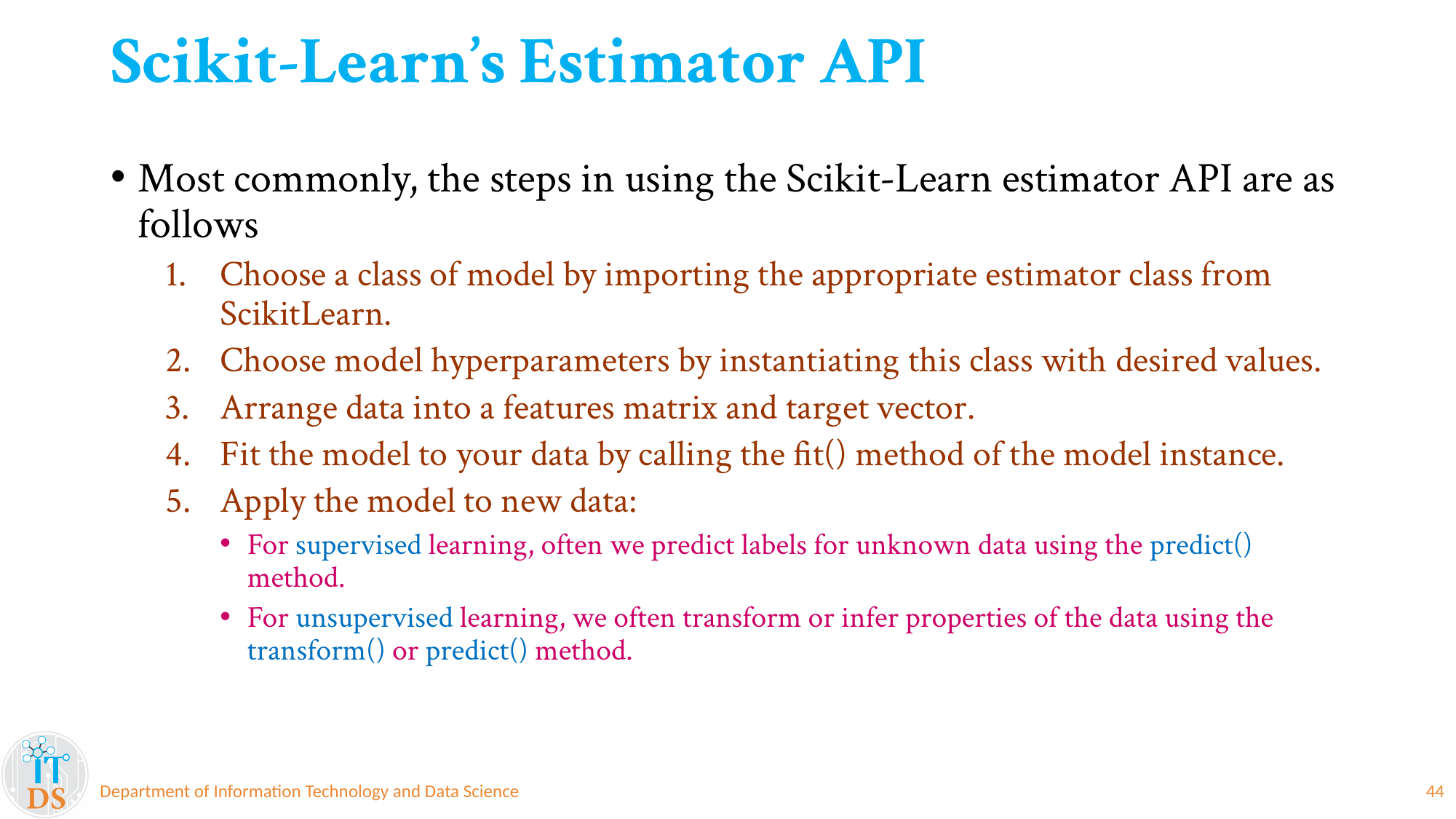

# Scikit-Learn’s Estimator API
Most commonly, the steps in using the Scikit-Learn estimator API are as follows
Choose a class of model by importing the appropriate estimator class from ScikitLearn.
Choose model hyperparameters by instantiating this class with desired values.
Arrange data into a features matrix and target vector.
Fit the model to your data by calling the fit() method of the model instance.
Apply the model to new data:
For supervised learning, often we predict labels for unknown data using the predict() method.
For unsupervised learning, we often transform or infer properties of the data using the transform() or predict() method.
Department of Information Technology and Data Science
44